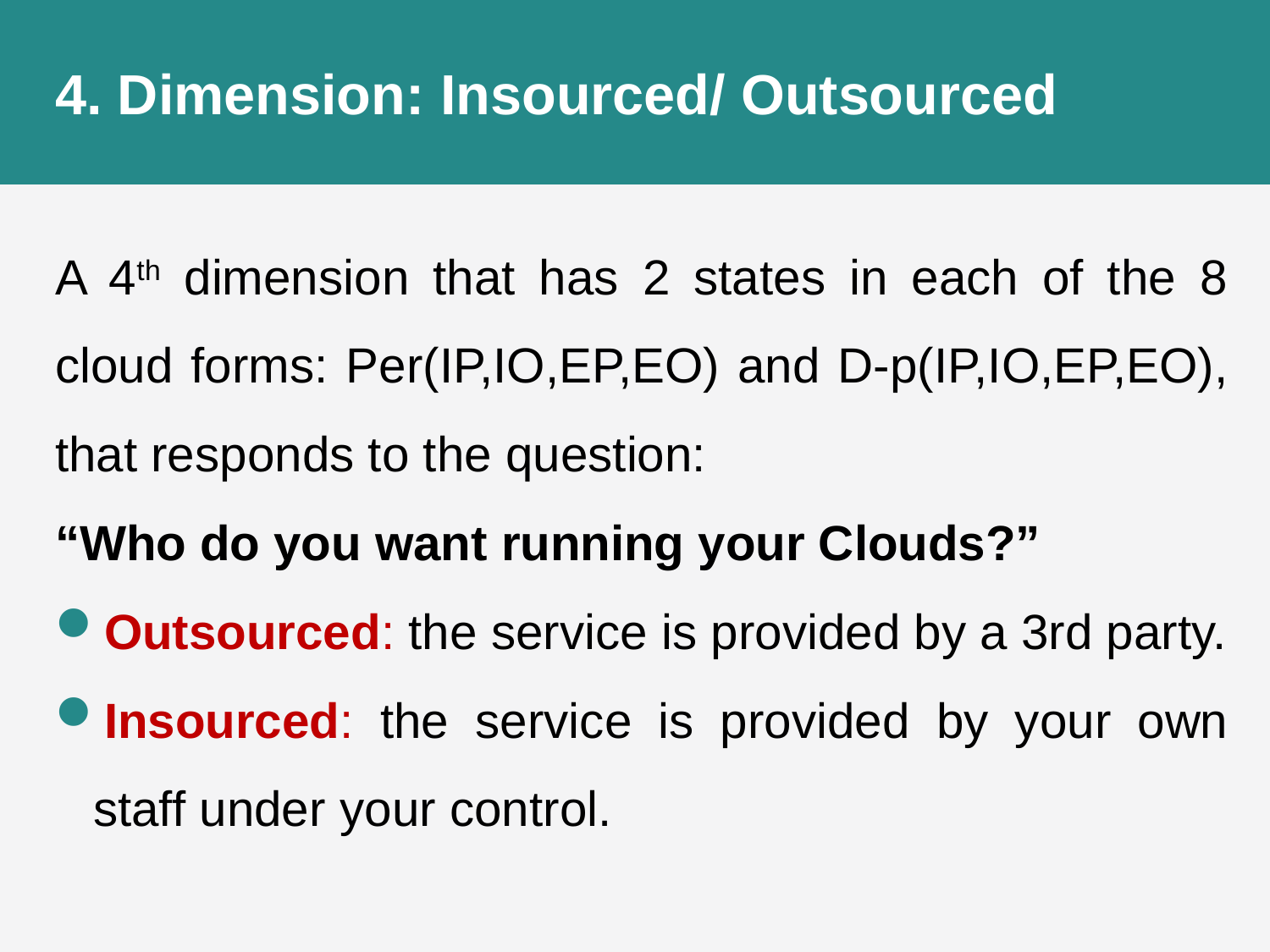

# 4. Dimension: Insourced/ Outsourced
A 4th dimension that has 2 states in each of the 8 cloud forms: Per(IP,IO,EP,EO) and D-p(IP,IO,EP,EO), that responds to the question:
“Who do you want running your Clouds?”
Outsourced: the service is provided by a 3rd party.
Insourced: the service is provided by your own staff under your control.